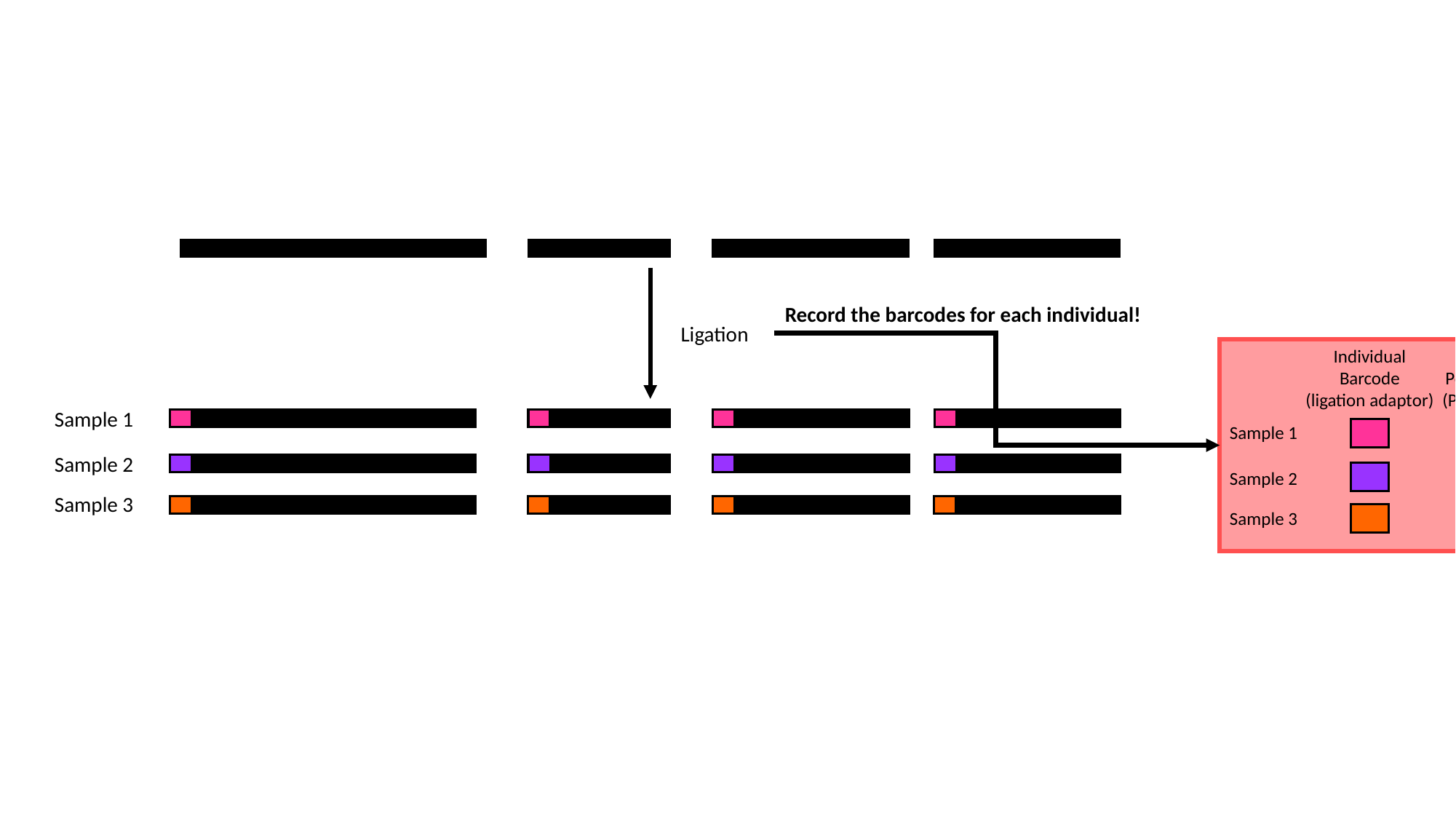

Ligation
Record the barcodes for each individual!

Individual Barcode
(ligation adaptor)
Pool barcode
(PCR adaptor)
Sample 1

Sample 2

Sample 3

Sample 1

Sample 2

Sample 3